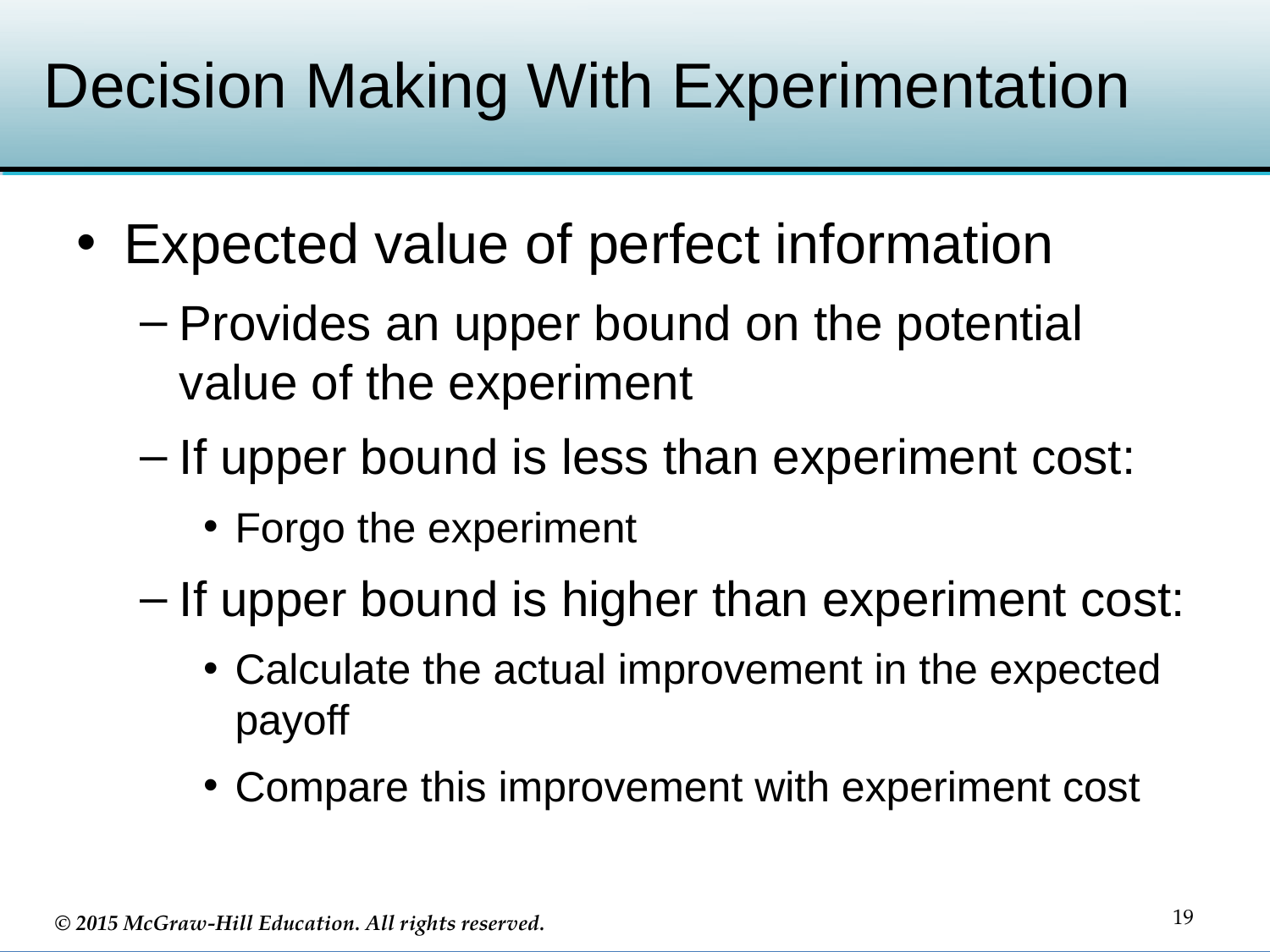

# Decision Making With Experimentation
Expected value of perfect information
Provides an upper bound on the potential value of the experiment
If upper bound is less than experiment cost:
Forgo the experiment
If upper bound is higher than experiment cost:
Calculate the actual improvement in the expected payoff
Compare this improvement with experiment cost
19